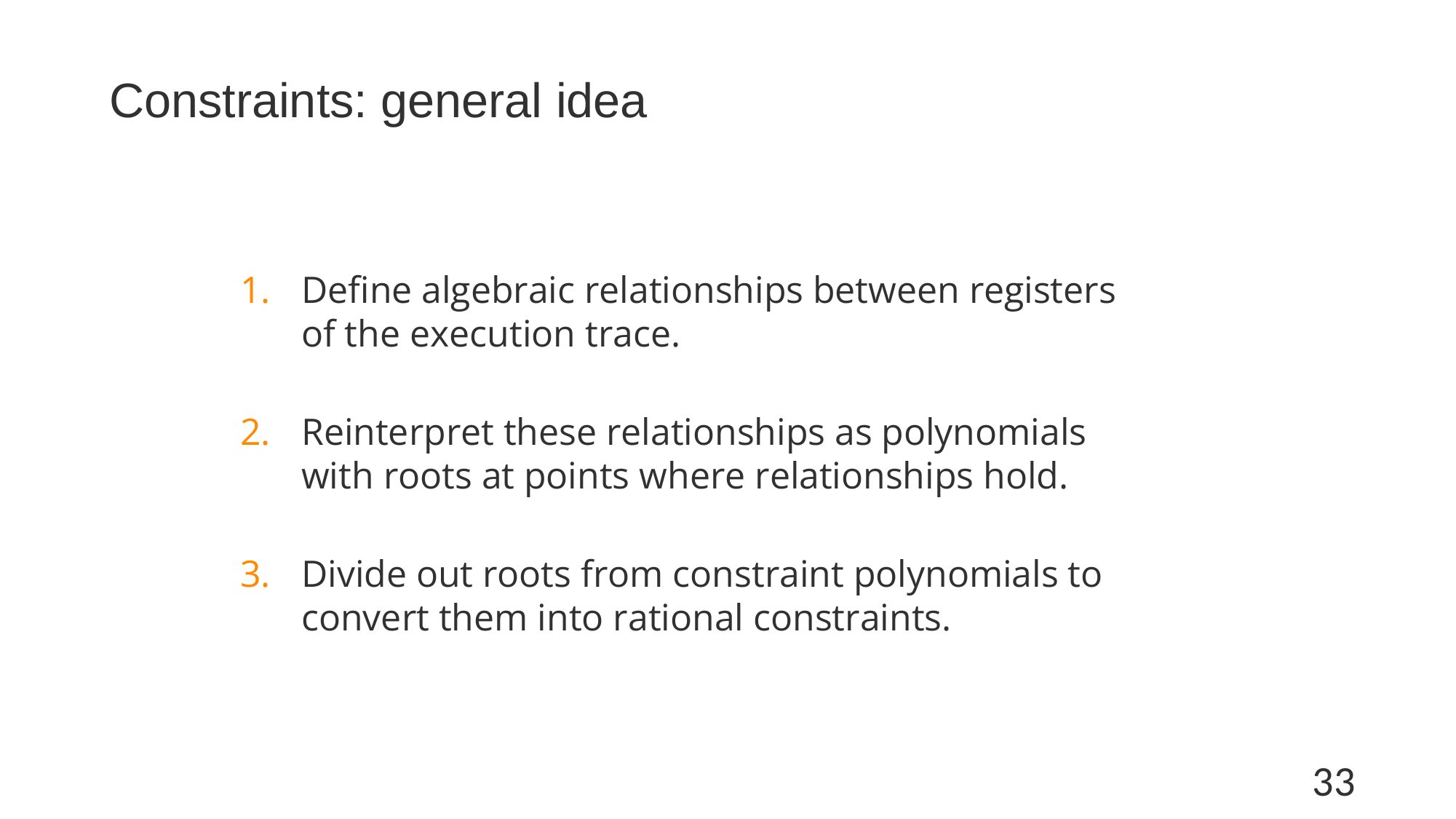

# Constraints: general idea
Define algebraic relationships between registers of the execution trace.
Reinterpret these relationships as polynomials with roots at points where relationships hold.
Divide out roots from constraint polynomials to convert them into rational constraints.
33